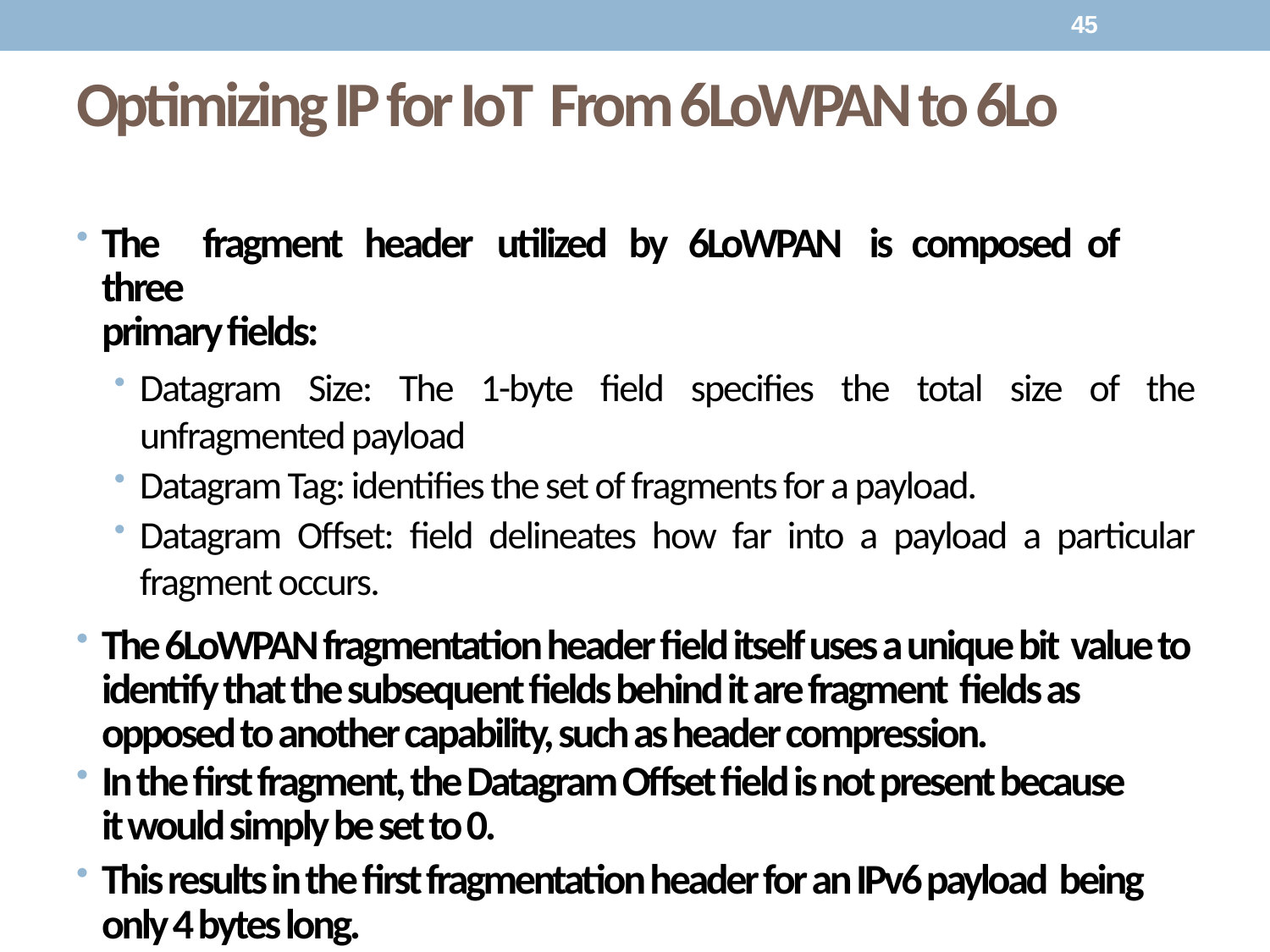

45
# Optimizing IP for IoT  From 6LoWPAN to 6Lo
The	fragment	header	utilized	by	6LoWPAN	is	composed	of	three
primary fields:
Datagram Size: The 1-byte field specifies the total size of the unfragmented payload
Datagram Tag: identifies the set of fragments for a payload.
Datagram Offset: field delineates how far into a payload a particular fragment occurs.
The 6LoWPAN fragmentation header field itself uses a unique bit  value to identify that the subsequent fields behind it are fragment  fields as opposed to another capability, such as header compression.
In the first fragment, the Datagram Offset field is not present because
it would simply be set to 0.
This results in the first fragmentation header for an IPv6 payload  being only 4 bytes long.